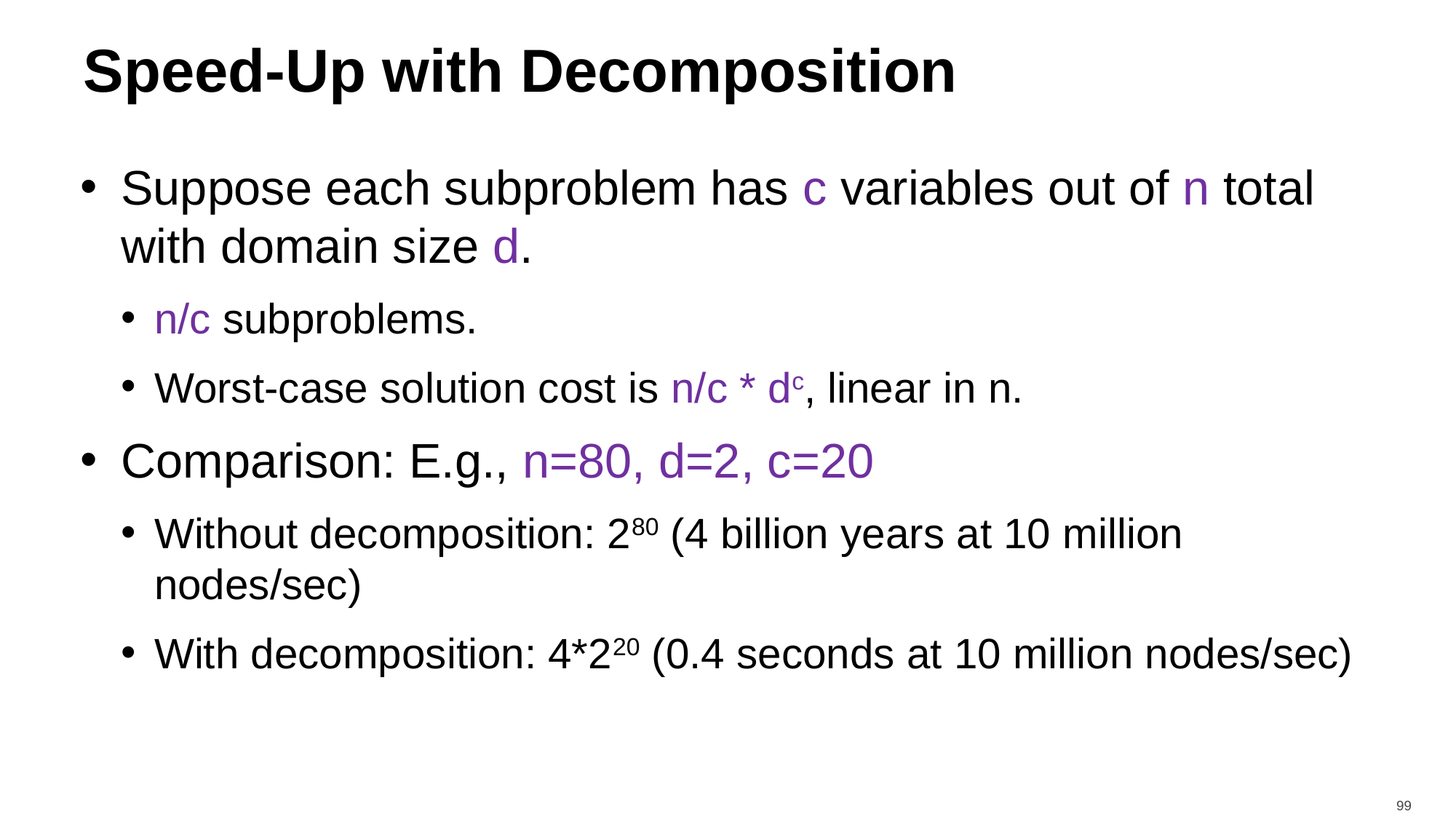

# Speed-Up with Decomposition
Suppose each subproblem has c variables out of n total with domain size d.
n/c subproblems.
Worst-case solution cost is n/c * dc, linear in n.
Comparison: E.g., n=80, d=2, c=20
Without decomposition: 280 (4 billion years at 10 million nodes/sec)
With decomposition: 4*220 (0.4 seconds at 10 million nodes/sec)
99